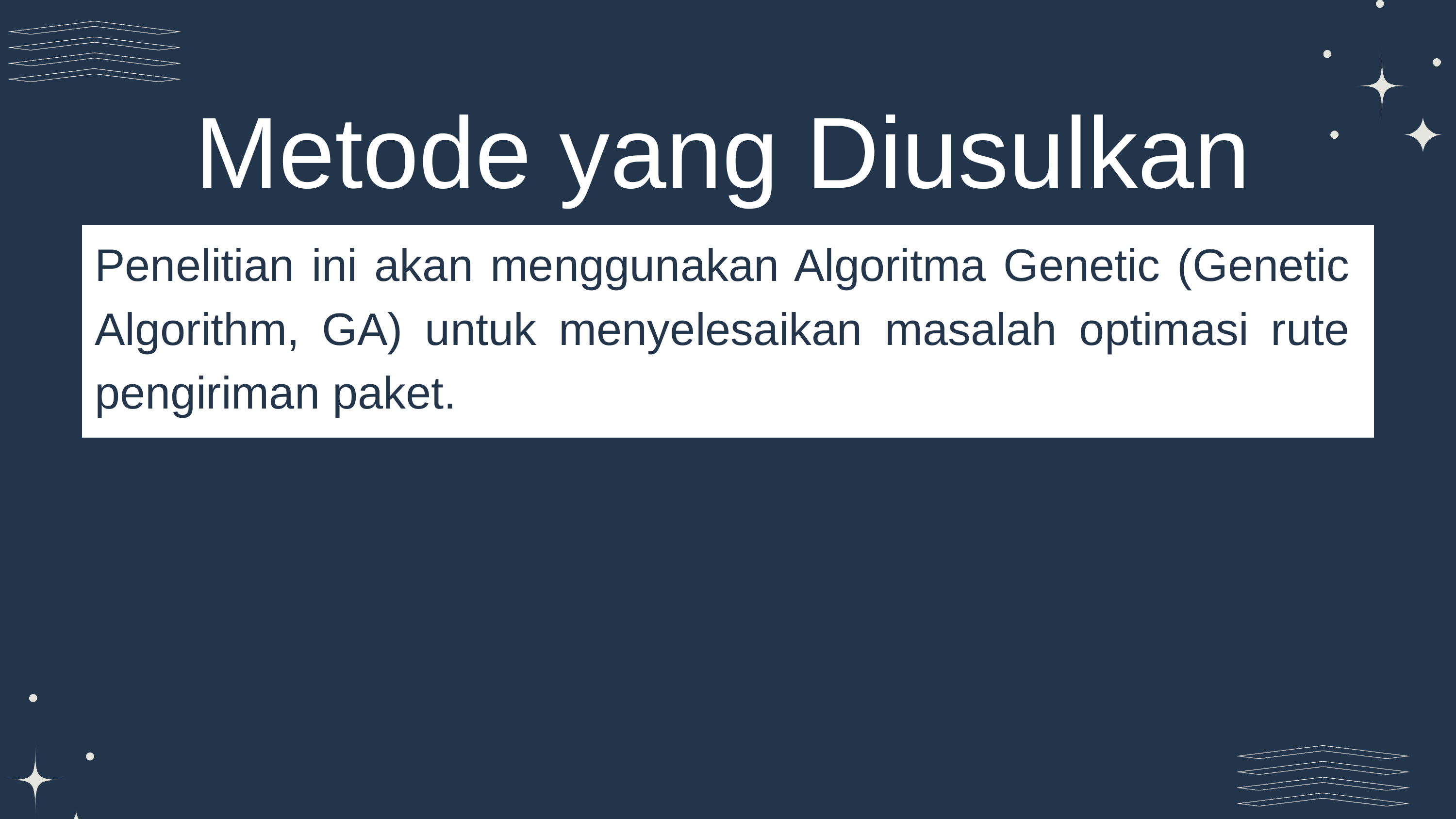

Metode yang Diusulkan

Penelitian ini akan menggunakan Algoritma Genetic (Genetic Algorithm, GA) untuk menyelesaikan masalah optimasi rute pengiriman paket.